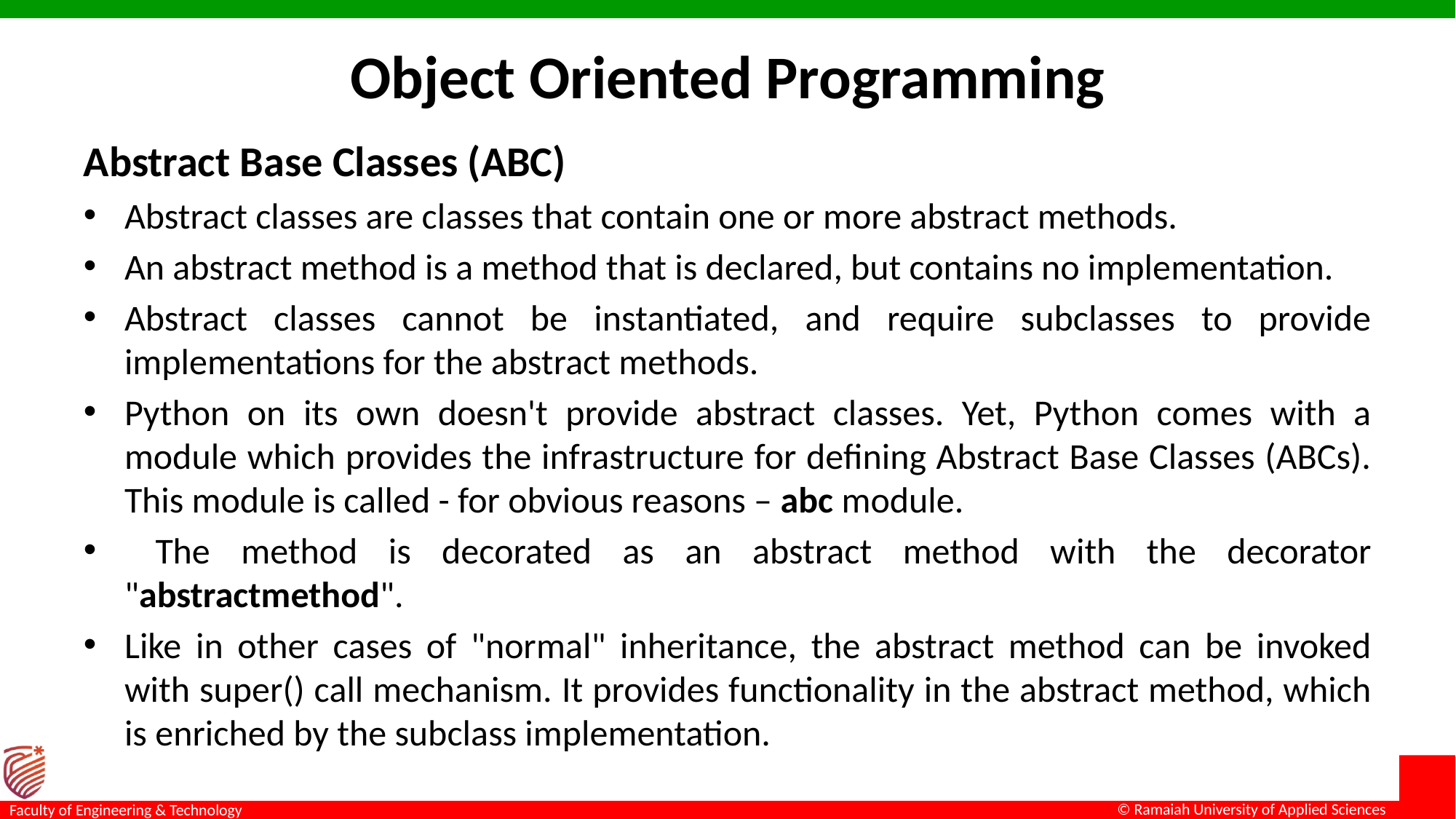

# Object Oriented Programming
Abstract Base Classes (ABC)
Abstract classes are classes that contain one or more abstract methods.
An abstract method is a method that is declared, but contains no implementation.
Abstract classes cannot be instantiated, and require subclasses to provide implementations for the abstract methods.
Python on its own doesn't provide abstract classes. Yet, Python comes with a module which provides the infrastructure for defining Abstract Base Classes (ABCs). This module is called - for obvious reasons – abc module.
 The method is decorated as an abstract method with the decorator "abstractmethod".
Like in other cases of "normal" inheritance, the abstract method can be invoked with super() call mechanism. It provides functionality in the abstract method, which is enriched by the subclass implementation.